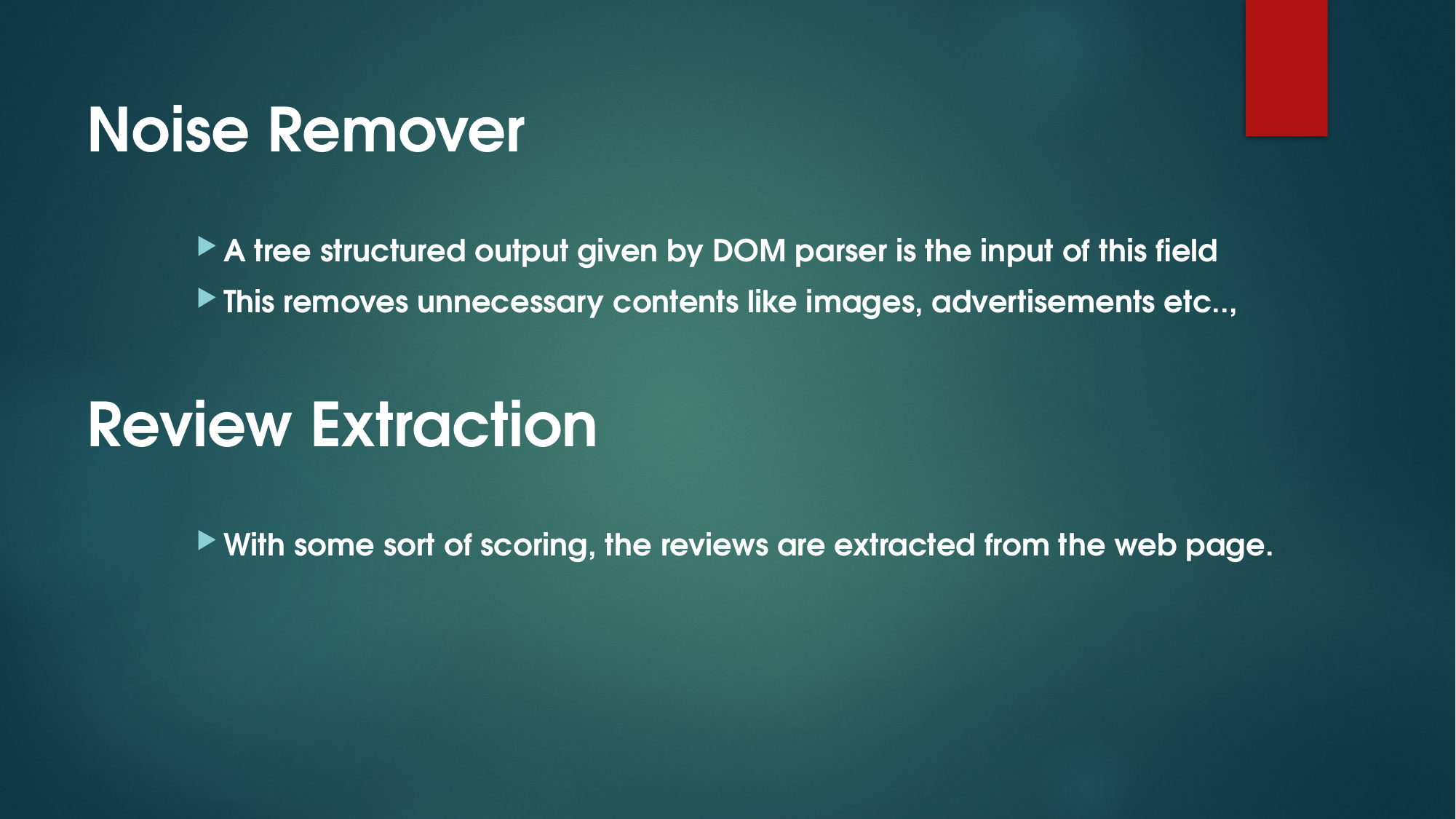

Noise Remover

A tree structured output given by DOM parser is the input of this field
This removes unnecessary contents like images, advertisements etc..,

Review Extraction

With some sort of scoring, the reviews are extracted from the web page.